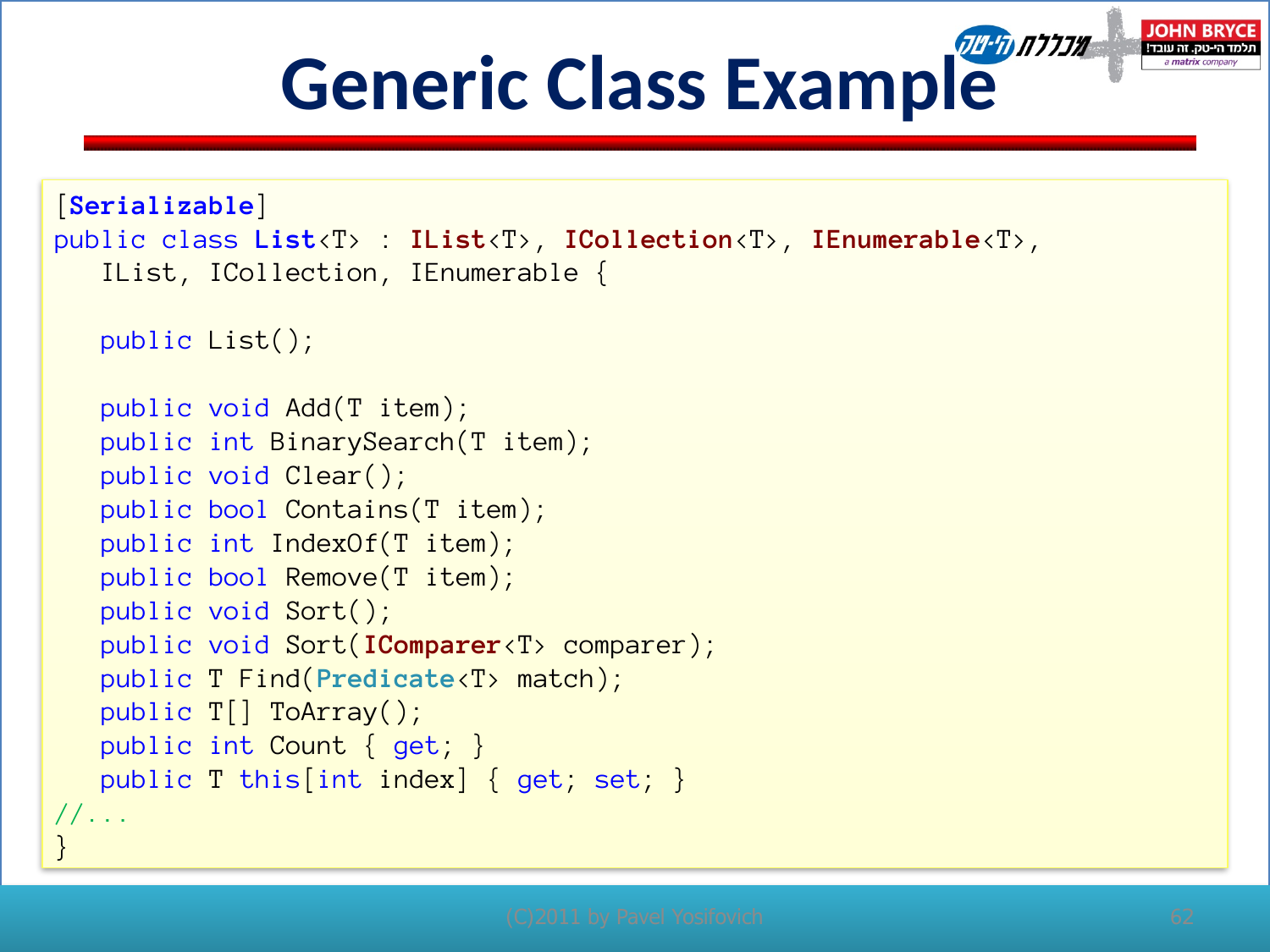

# Generic Class Example

[Serializable]
public class List<T> : IList<T>, ICollection<T>, IEnumerable<T>,
   IList, ICollection, IEnumerable {

   public List();

   public void Add(T item);
   public int BinarySearch(T item);
   public void Clear();
   public bool Contains(T item);
   public int IndexOf(T item);
   public bool Remove(T item);
   public void Sort();
   public void Sort(IComparer<T> comparer);
   public T Find(Predicate<T> match);
   public T[] ToArray();
   public int Count { get; }
   public T this[int index] { get; set; }
//...
}
(C)2011 by Pavel Yosifovich
62